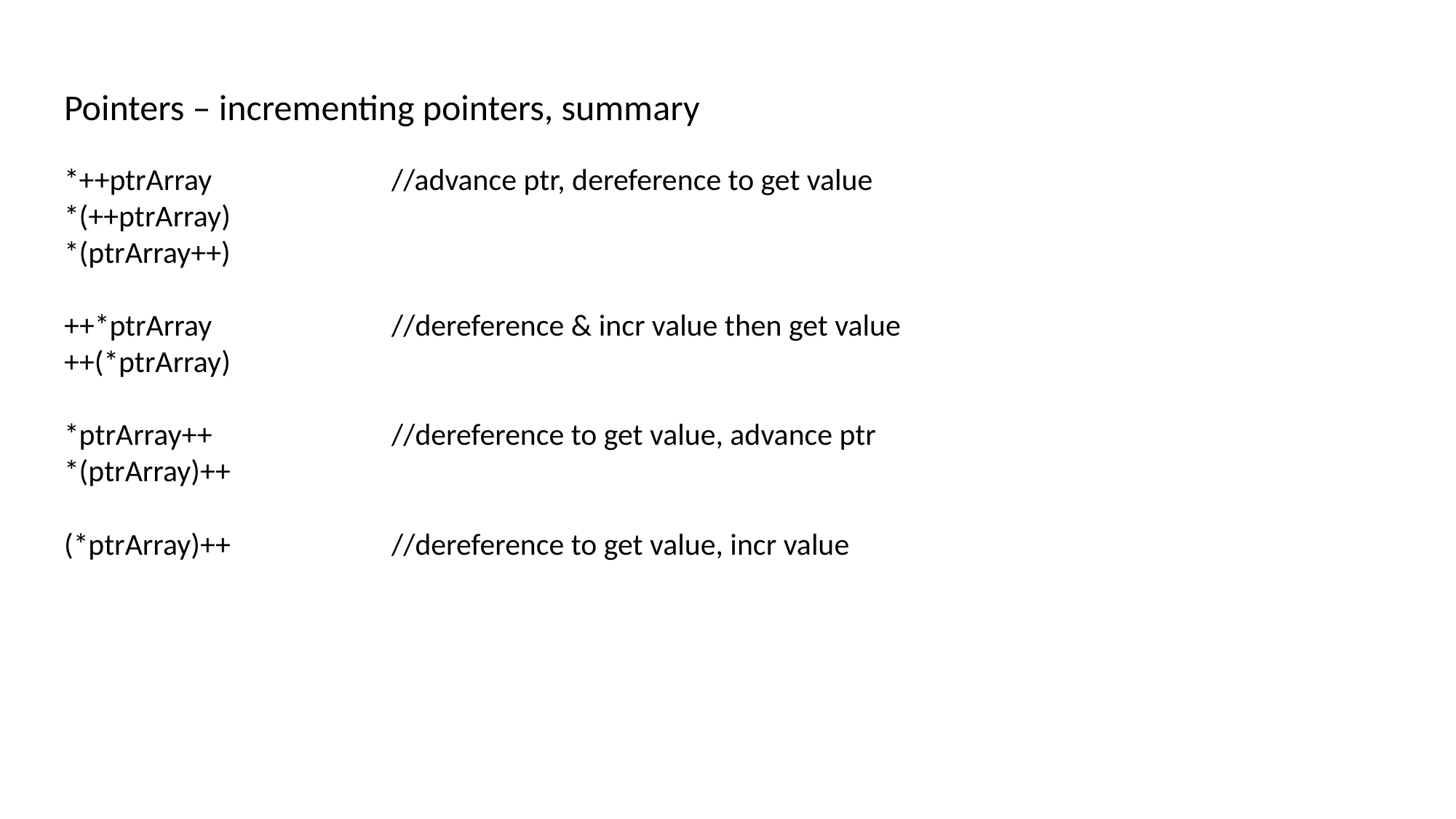

Pointers – incrementing pointers, summary
*++ptrArray		//advance ptr, dereference to get value
*(++ptrArray)
*(ptrArray++)

++*ptrArray		//dereference & incr value then get value
++(*ptrArray)

*ptrArray++		//dereference to get value, advance ptr
*(ptrArray)++

(*ptrArray)++		//dereference to get value, incr value